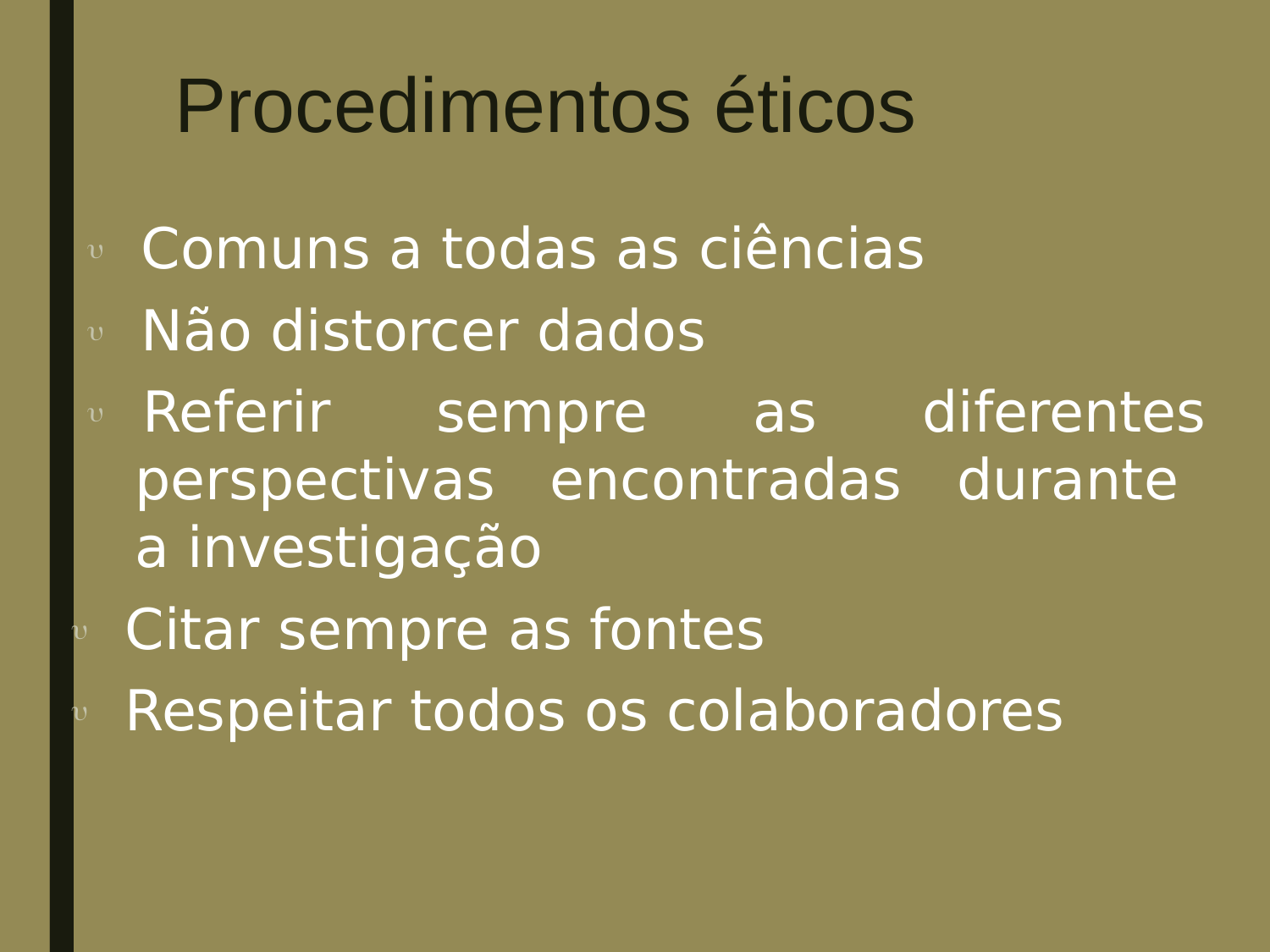

# Procedimentos éticos
υ Comuns a todas as ciências
υ Não distorcer dados
υ Referir    sempre    as    diferentes perspectivas  encontradas  durante  a investigação
υ Citar sempre as fontes
υ Respeitar todos os colaboradores